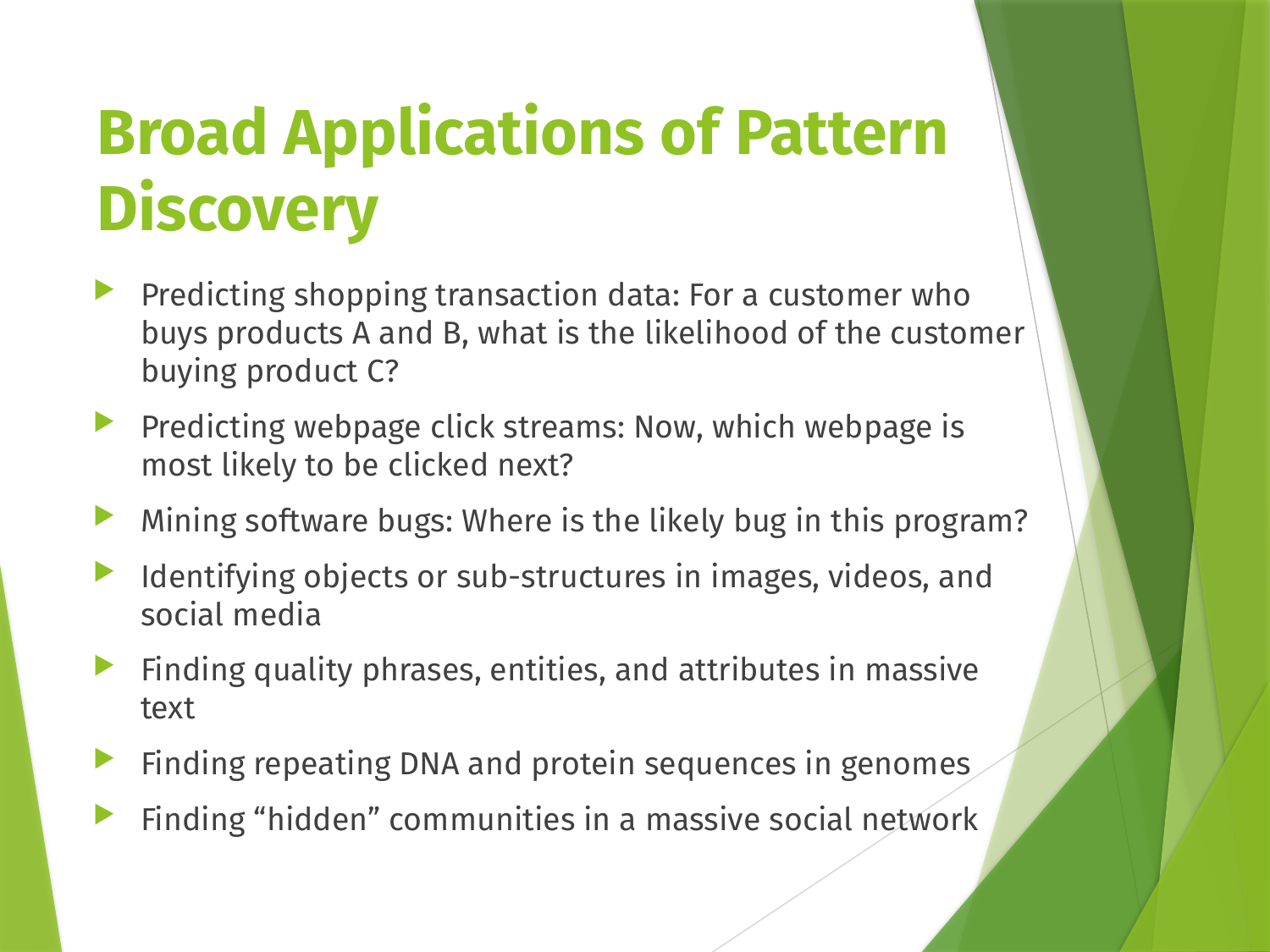

# Broad Applications of Pattern Discovery
Predicting shopping transaction data: For a customer who buys products A and B, what is the likelihood of the customer buying product C?
Predicting webpage click streams: Now, which webpage is most likely to be clicked next?
Mining software bugs: Where is the likely bug in this program?
Identifying objects or sub-structures in images, videos, and social media
Finding quality phrases, entities, and attributes in massive text
Finding repeating DNA and protein sequences in genomes
Finding “hidden” communities in a massive social network